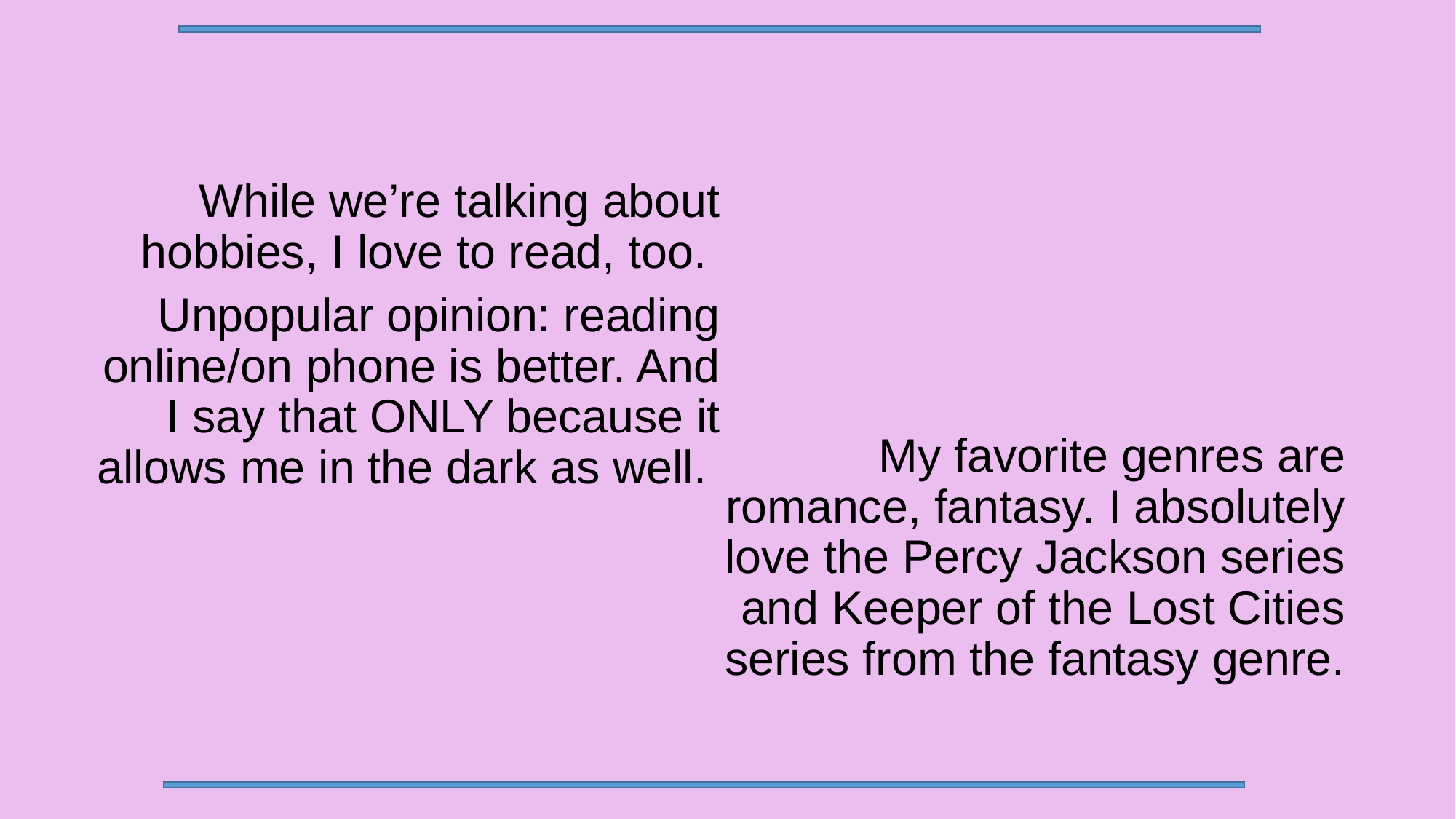

While we’re talking about hobbies, I love to read, too.
Unpopular opinion: reading online/on phone is better. And I say that ONLY because it allows me in the dark as well.

My favorite genres are romance, fantasy. I absolutely love the Percy Jackson series and Keeper of the Lost Cities series from the fantasy genre.